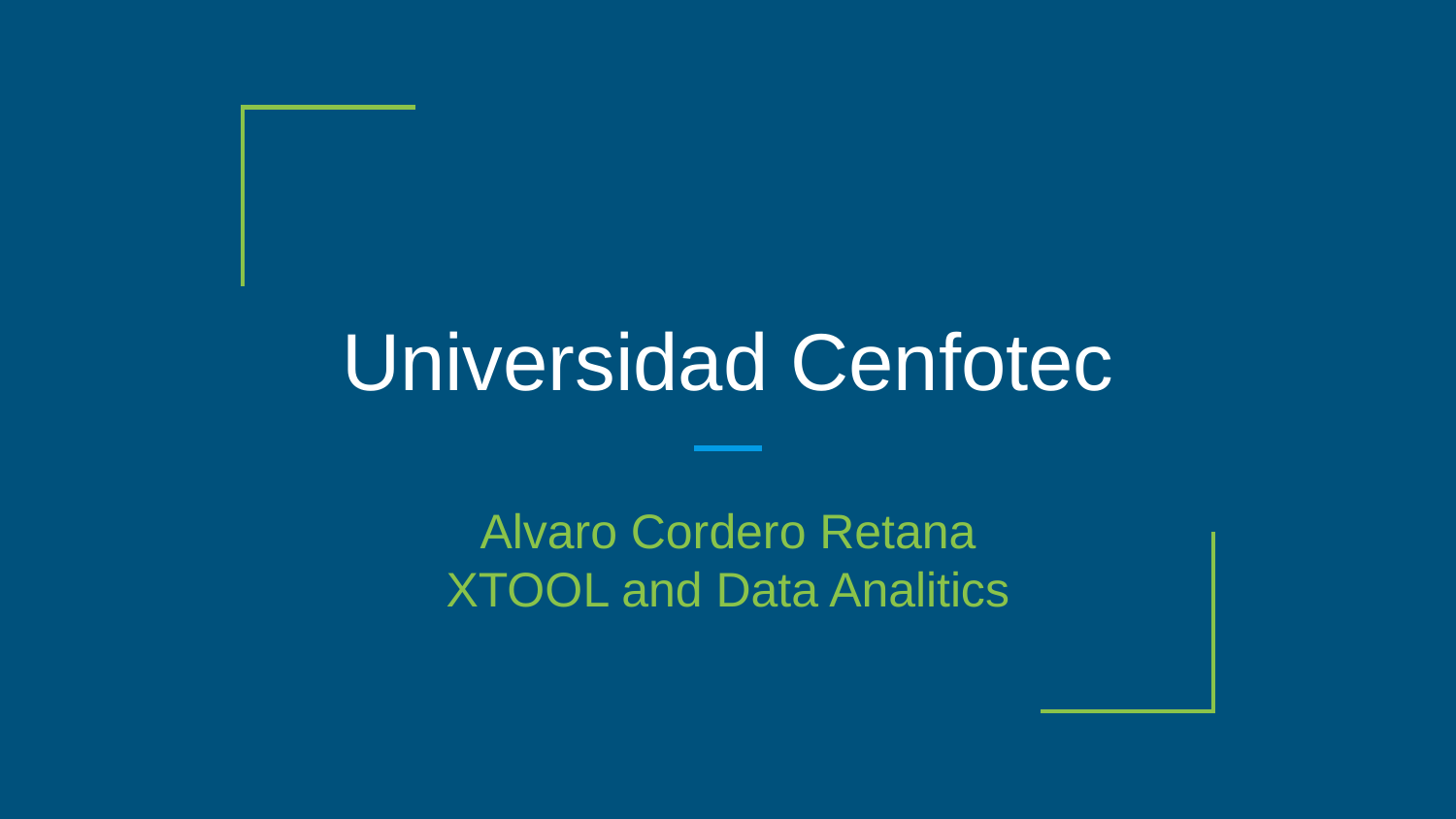

# Universidad Cenfotec
Alvaro Cordero Retana
XTOOL and Data Analitics